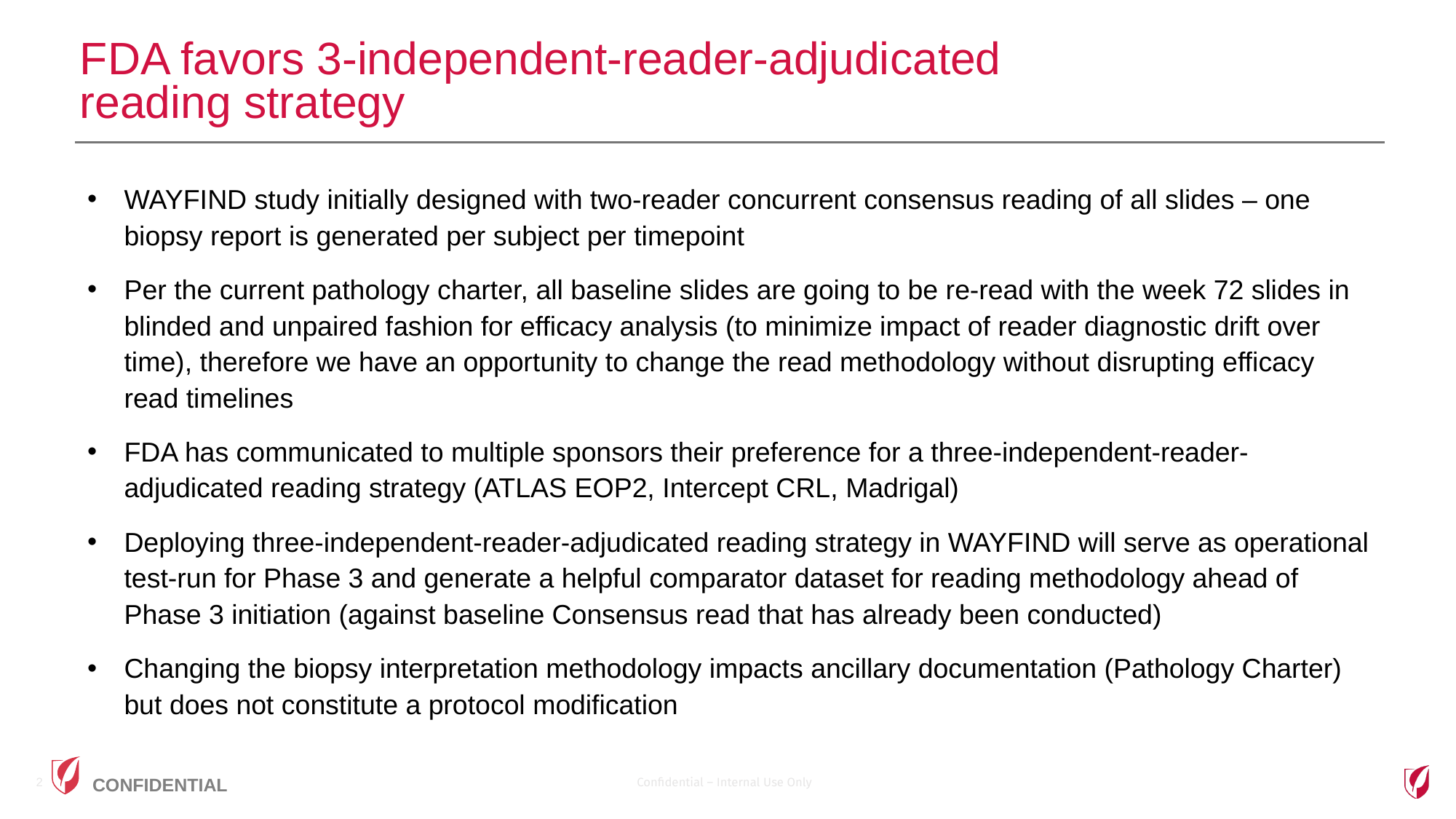

# FDA favors 3-independent-reader-adjudicated reading strategy
WAYFIND study initially designed with two-reader concurrent consensus reading of all slides – one biopsy report is generated per subject per timepoint
Per the current pathology charter, all baseline slides are going to be re-read with the week 72 slides in blinded and unpaired fashion for efficacy analysis (to minimize impact of reader diagnostic drift over time), therefore we have an opportunity to change the read methodology without disrupting efficacy read timelines
FDA has communicated to multiple sponsors their preference for a three-independent-reader-adjudicated reading strategy (ATLAS EOP2, Intercept CRL, Madrigal)
Deploying three-independent-reader-adjudicated reading strategy in WAYFIND will serve as operational test-run for Phase 3 and generate a helpful comparator dataset for reading methodology ahead of Phase 3 initiation (against baseline Consensus read that has already been conducted)
Changing the biopsy interpretation methodology impacts ancillary documentation (Pathology Charter) but does not constitute a protocol modification
2